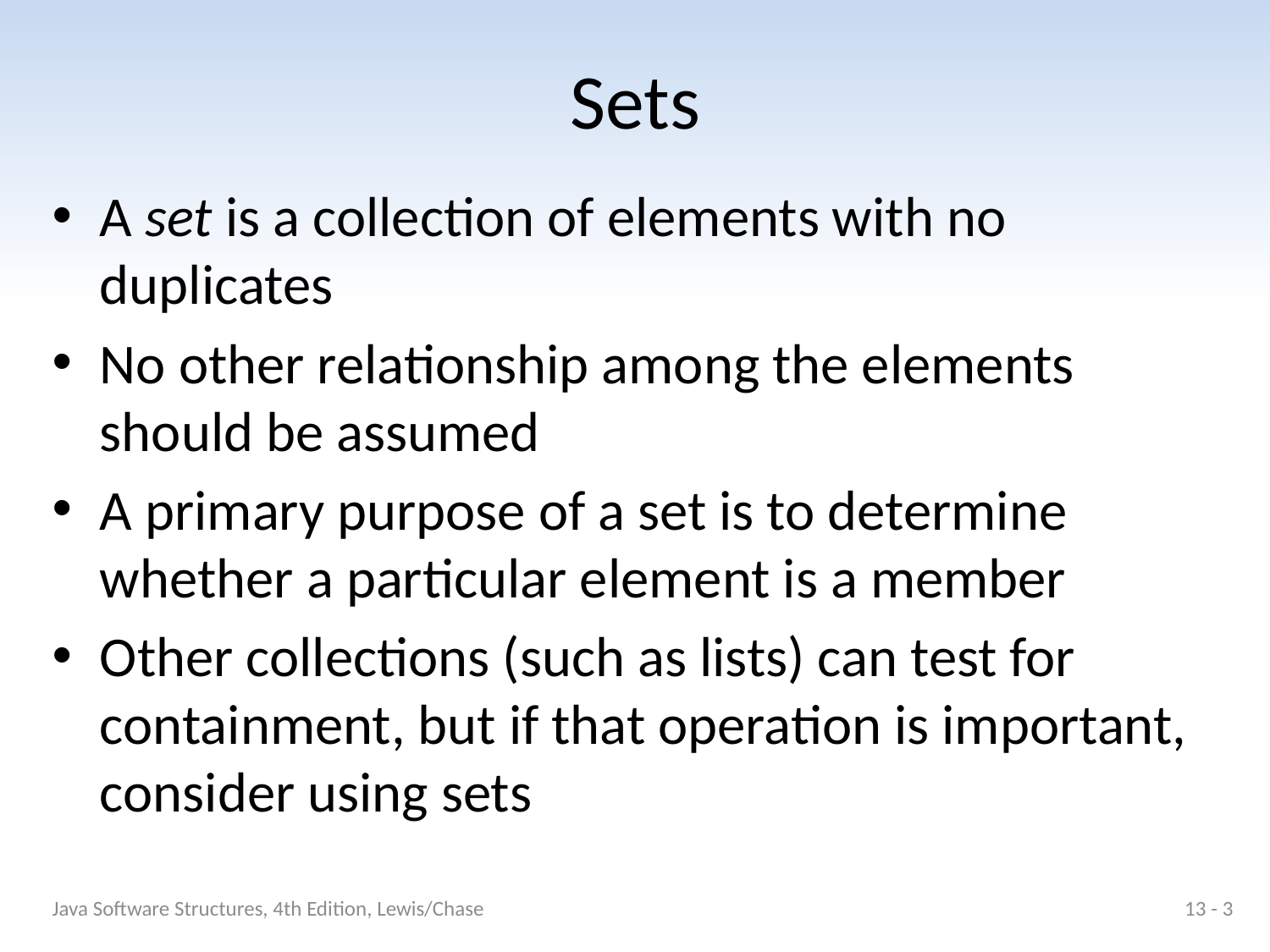

# Sets
A set is a collection of elements with no duplicates
No other relationship among the elements should be assumed
A primary purpose of a set is to determine whether a particular element is a member
Other collections (such as lists) can test for containment, but if that operation is important, consider using sets
Java Software Structures, 4th Edition, Lewis/Chase
13 - 3